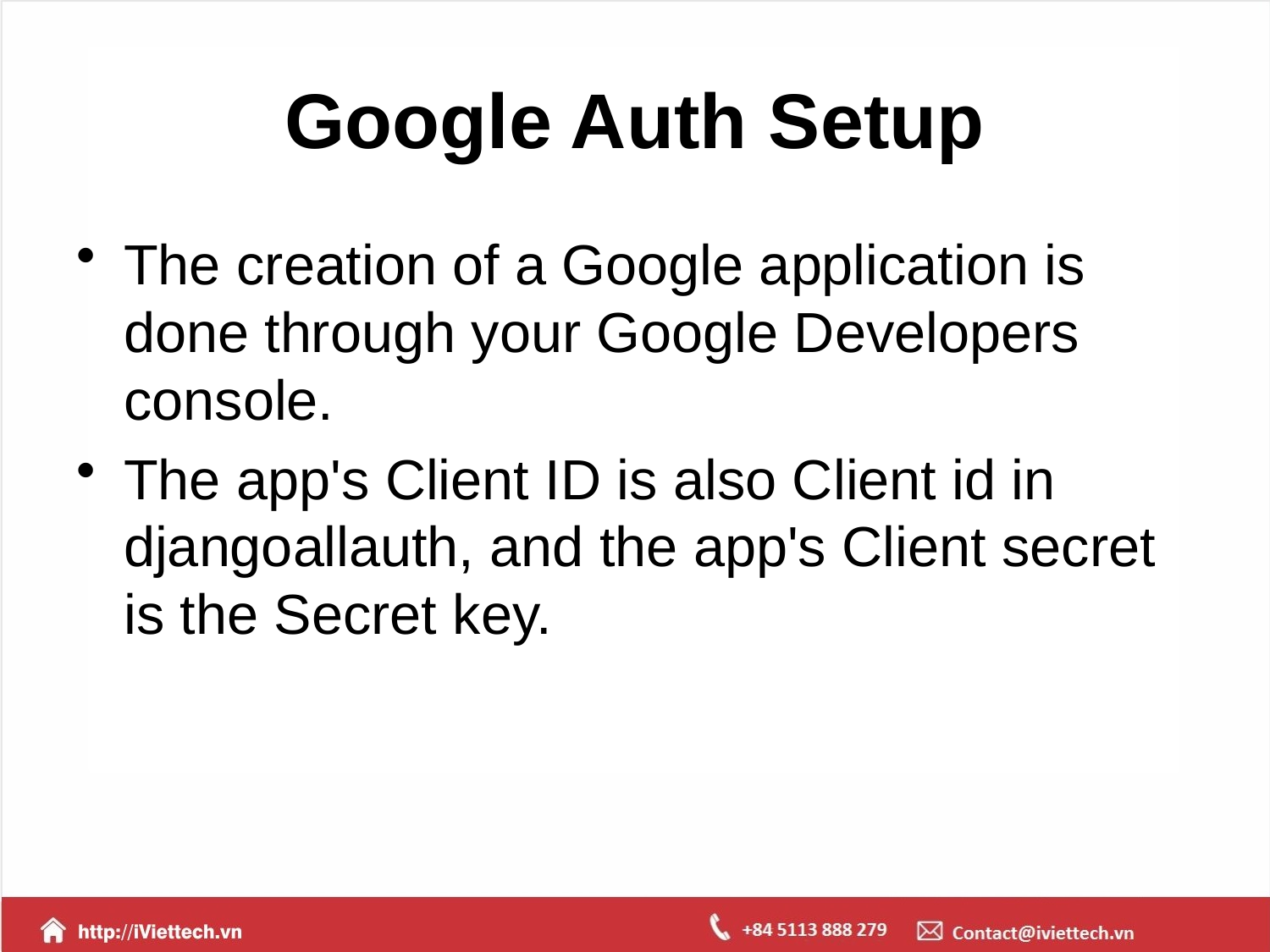

# Google Auth Setup
The creation of a Google application is done through your Google Developers console.
The app's Client ID is also Client id in djangoallauth, and the app's Client secret is the Secret key.